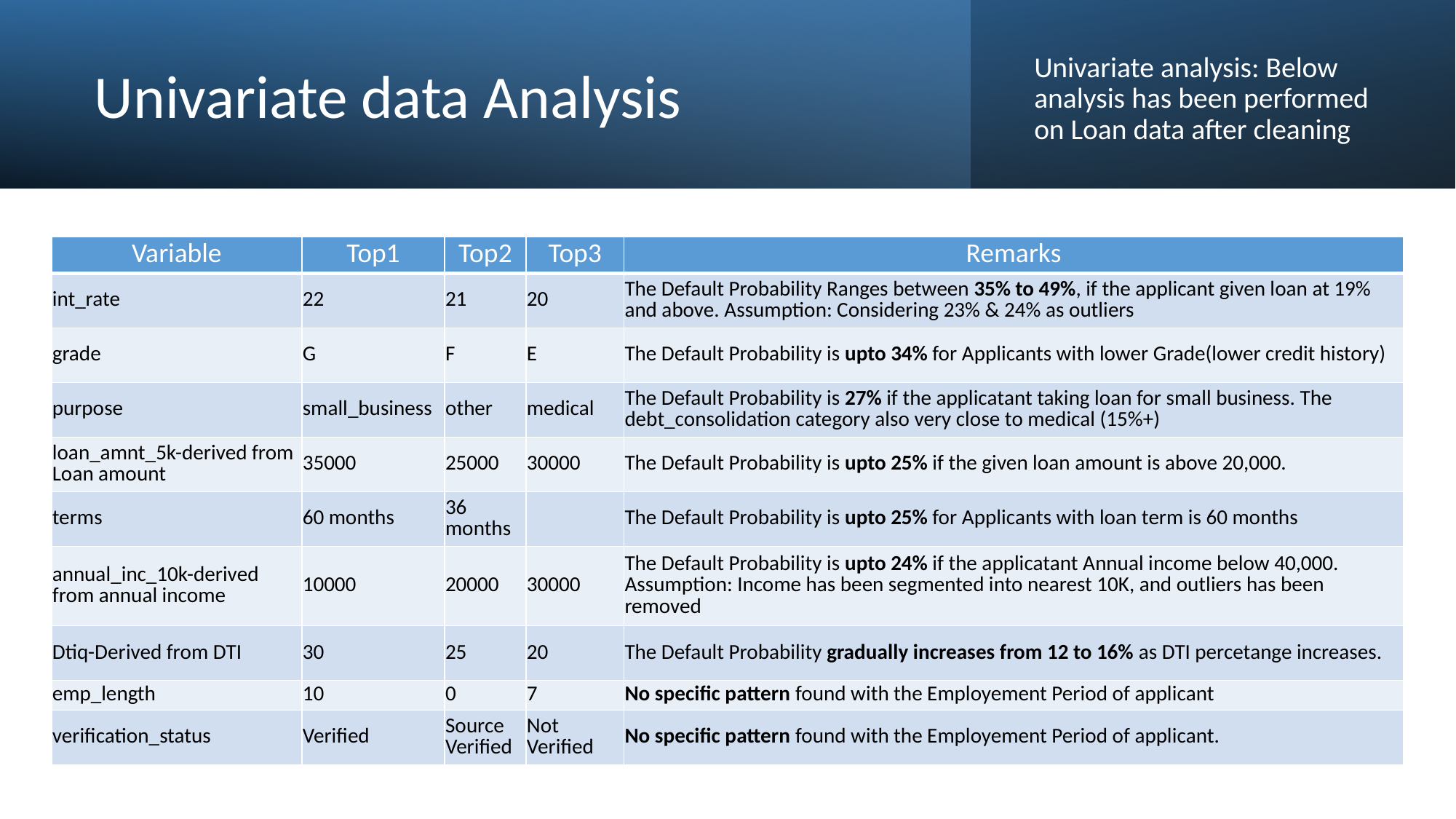

# Univariate data Analysis
Univariate analysis: Below analysis has been performed on Loan data after cleaning
| Variable | Top1 | Top2 | Top3 | Remarks |
| --- | --- | --- | --- | --- |
| int\_rate | 22 | 21 | 20 | The Default Probability Ranges between 35% to 49%, if the applicant given loan at 19% and above. Assumption: Considering 23% & 24% as outliers |
| grade | G | F | E | The Default Probability is upto 34% for Applicants with lower Grade(lower credit history) |
| purpose | small\_business | other | medical | The Default Probability is 27% if the applicatant taking loan for small business. The debt\_consolidation category also very close to medical (15%+) |
| loan\_amnt\_5k-derived from Loan amount | 35000 | 25000 | 30000 | The Default Probability is upto 25% if the given loan amount is above 20,000. |
| terms | 60 months | 36 months |  | The Default Probability is upto 25% for Applicants with loan term is 60 months |
| annual\_inc\_10k-derived from annual income | 10000 | 20000 | 30000 | The Default Probability is upto 24% if the applicatant Annual income below 40,000. Assumption: Income has been segmented into nearest 10K, and outliers has been removed |
| Dtiq-Derived from DTI | 30 | 25 | 20 | The Default Probability gradually increases from 12 to 16% as DTI percetange increases. |
| emp\_length | 10 | 0 | 7 | No specific pattern found with the Employement Period of applicant |
| verification\_status | Verified | Source Verified | Not Verified | No specific pattern found with the Employement Period of applicant. |